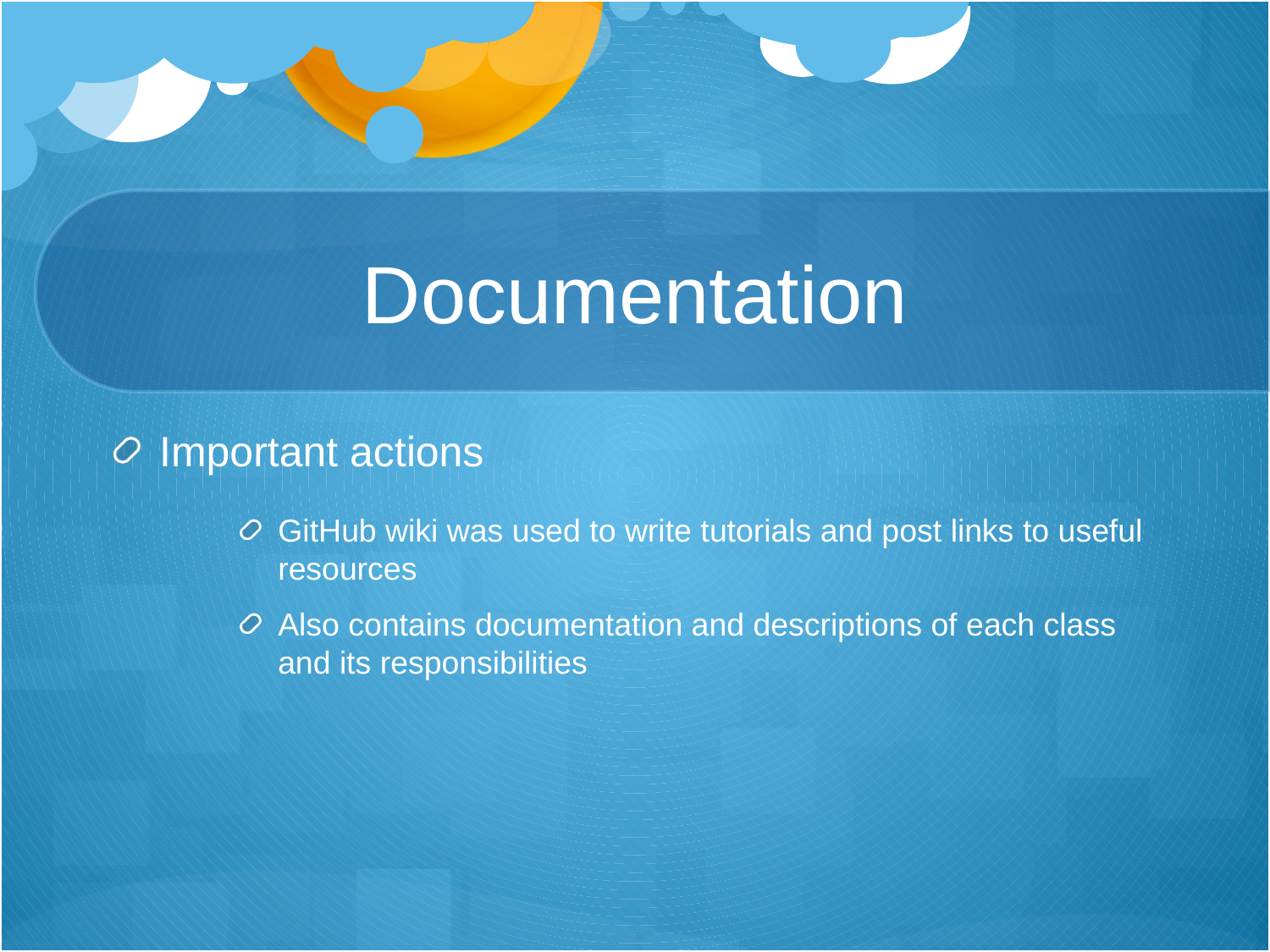

# Documentation
Important actions
GitHub wiki was used to write tutorials and post links to useful resources
Also contains documentation and descriptions of each class and its responsibilities